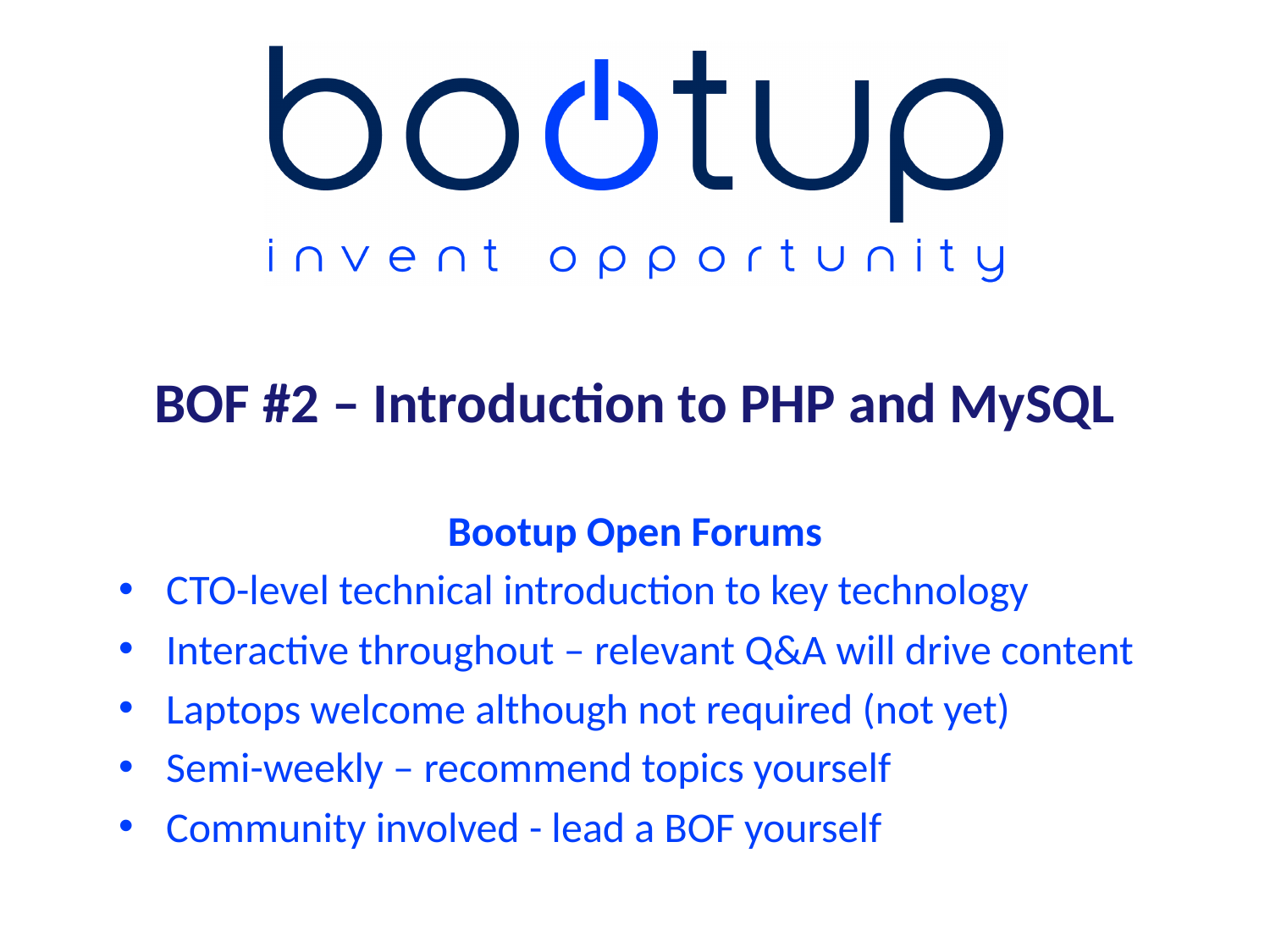

BOF #2 – Introduction to PHP and MySQL
Bootup Open Forums
CTO-level technical introduction to key technology
Interactive throughout – relevant Q&A will drive content
Laptops welcome although not required (not yet)
Semi-weekly – recommend topics yourself
Community involved - lead a BOF yourself